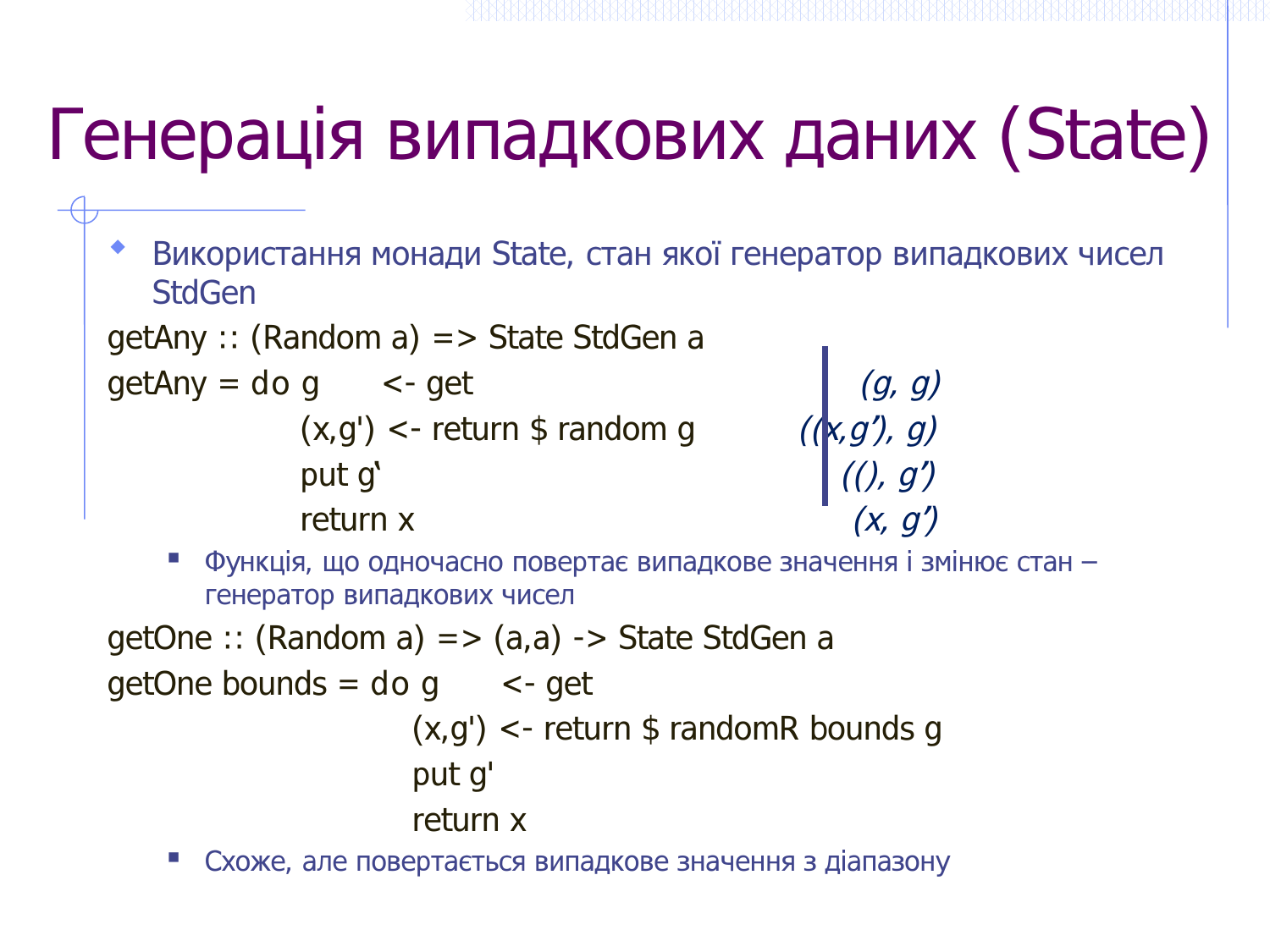

# Генерація випадкових даних (State)
Використання монади State, стан якої генератор випадкових чисел StdGen
getAny :: (Random a) => State StdGen a
getAny = do g      <- get                                      (g, g)
                   (x,g') <- return $ random g          ((x,g’), g)
                   put g‘                                             ((), g’)
                   return x                                           (x, g’)
Функція, що одночасно повертає випадкове значення і змінює стан – генератор випадкових чисел
getOne :: (Random a) => (a,a) -> State StdGen a
getOne bounds = do g      <- get
                              (x,g') <- return $ randomR bounds g
                              put g'
                              return x
Схоже, але повертається випадкове значення з діапазону